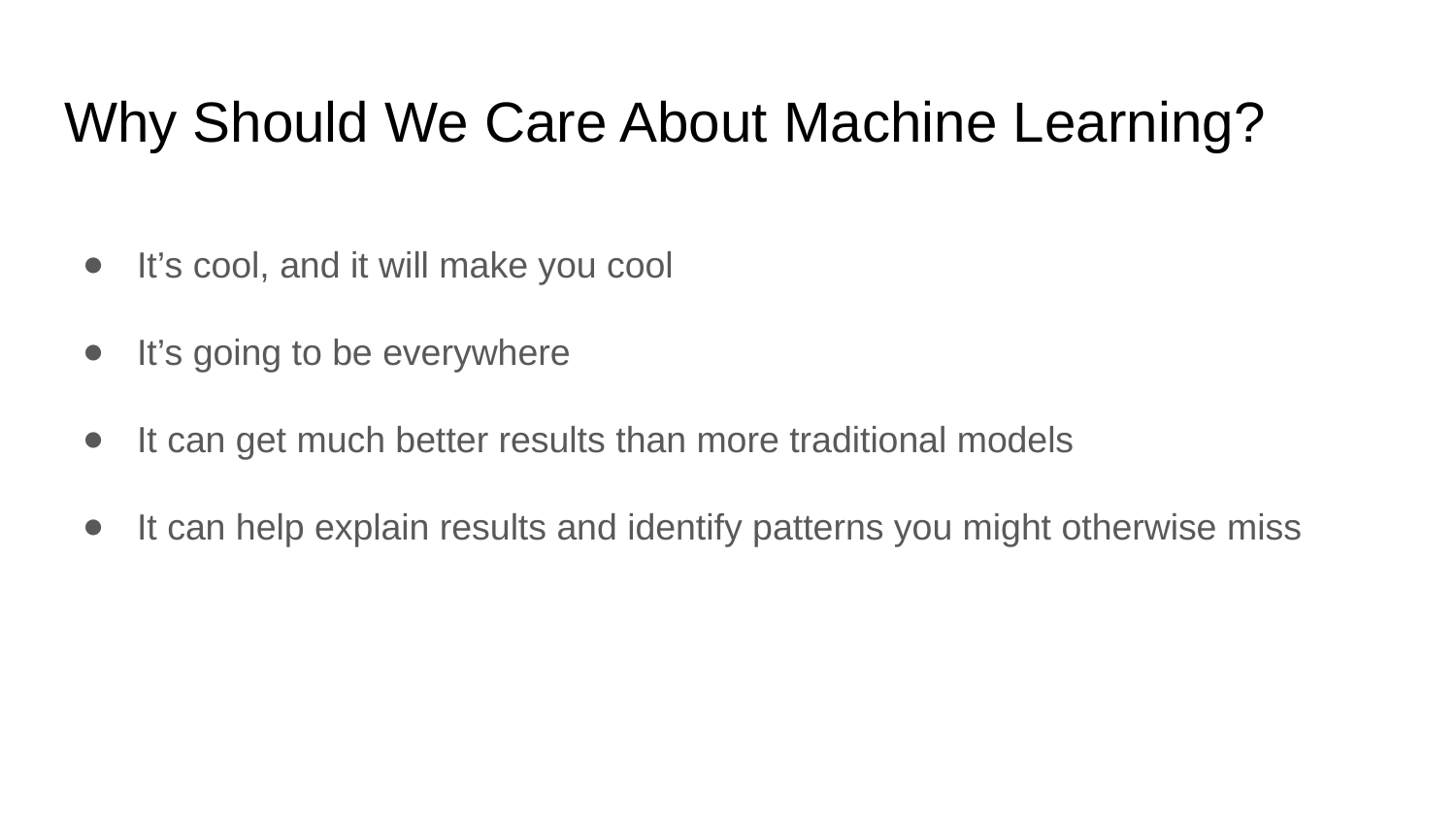

# Why Should We Care About Machine Learning?
It’s cool, and it will make you cool
It’s going to be everywhere
It can get much better results than more traditional models
It can help explain results and identify patterns you might otherwise miss